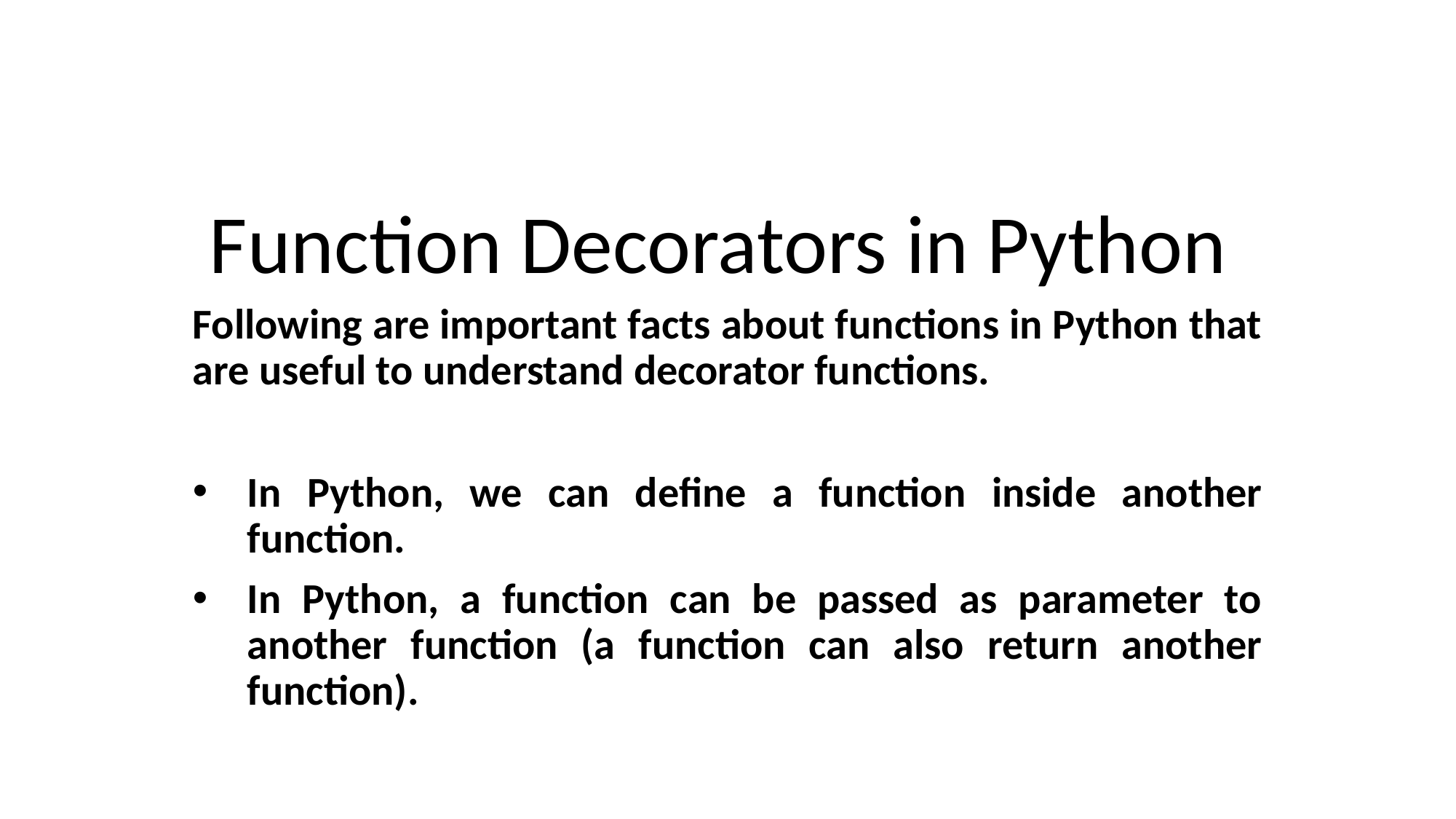

# Function Decorators in Python
Following are important facts about functions in Python that are useful to understand decorator functions.

In Python, we can define a function inside another function.
In Python, a function can be passed as parameter to another function (a function can also return another function).